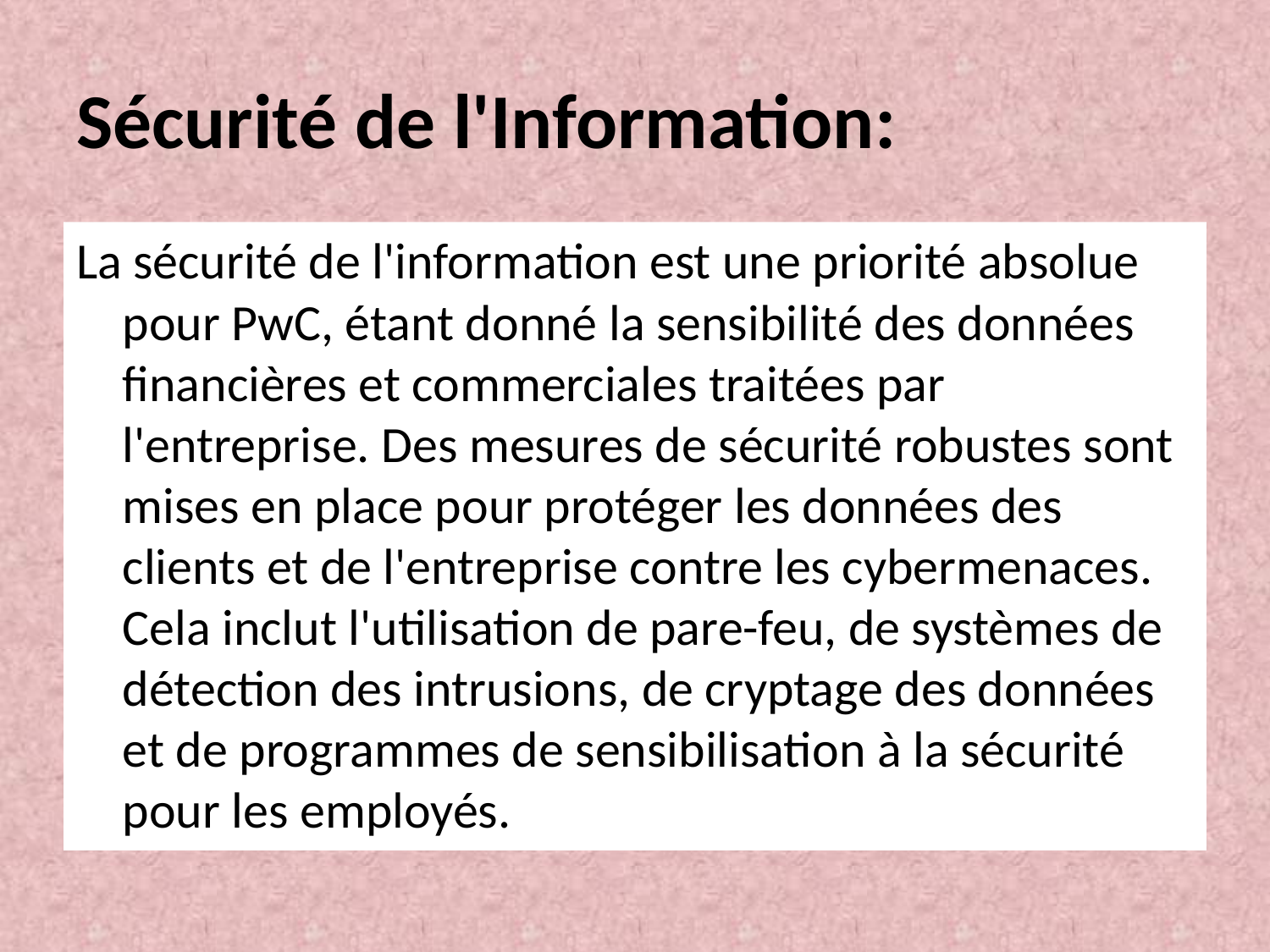

# Sécurité de l'Information:
La sécurité de l'information est une priorité absolue pour PwC, étant donné la sensibilité des données financières et commerciales traitées par l'entreprise. Des mesures de sécurité robustes sont mises en place pour protéger les données des clients et de l'entreprise contre les cybermenaces. Cela inclut l'utilisation de pare-feu, de systèmes de détection des intrusions, de cryptage des données et de programmes de sensibilisation à la sécurité pour les employés.